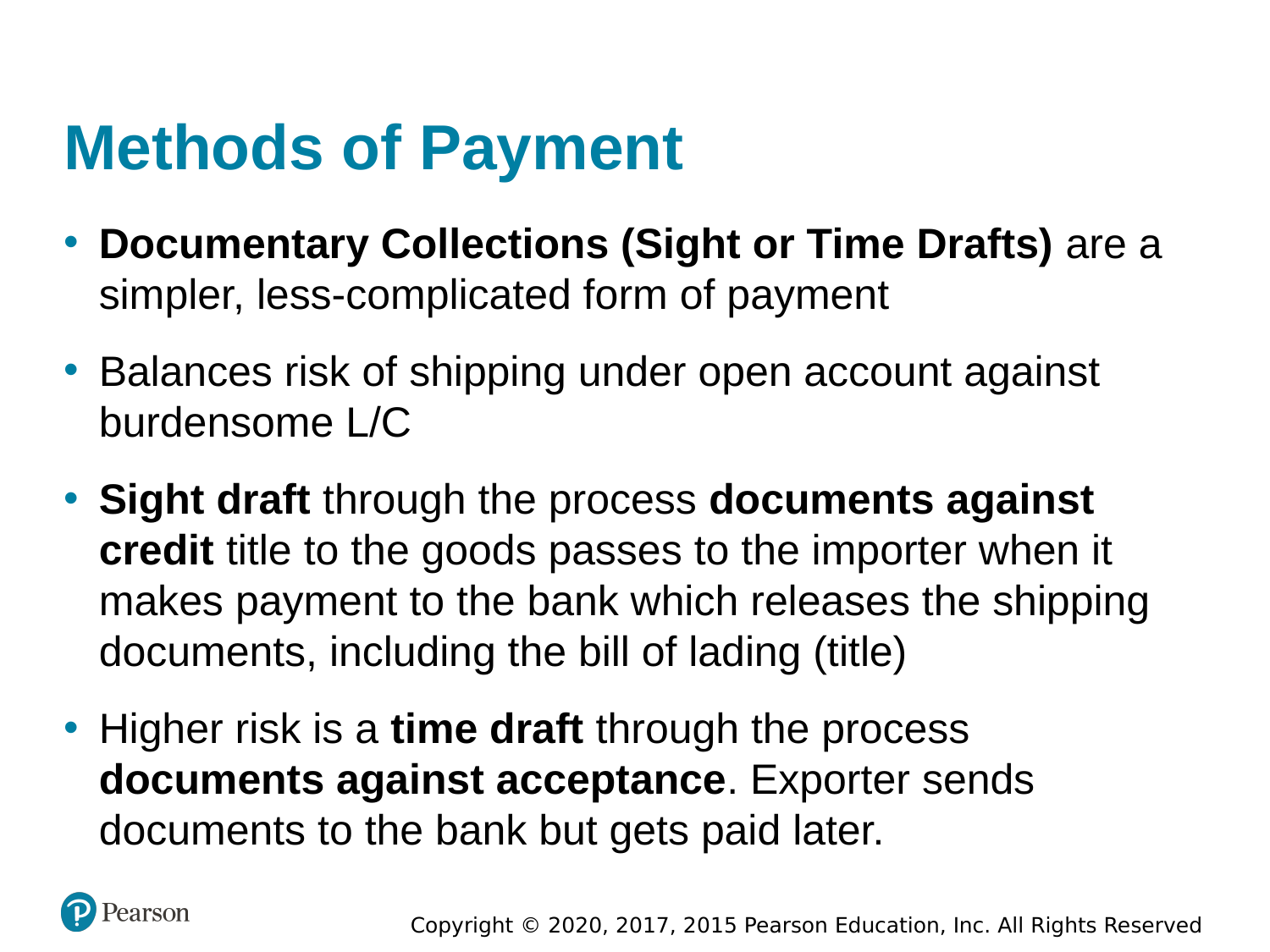

# Methods of Payment
Documentary Collections (Sight or Time Drafts) are a simpler, less-complicated form of payment
Balances risk of shipping under open account against burdensome L/C
Sight draft through the process documents against credit title to the goods passes to the importer when it makes payment to the bank which releases the shipping documents, including the bill of lading (title)
Higher risk is a time draft through the process documents against acceptance. Exporter sends documents to the bank but gets paid later.